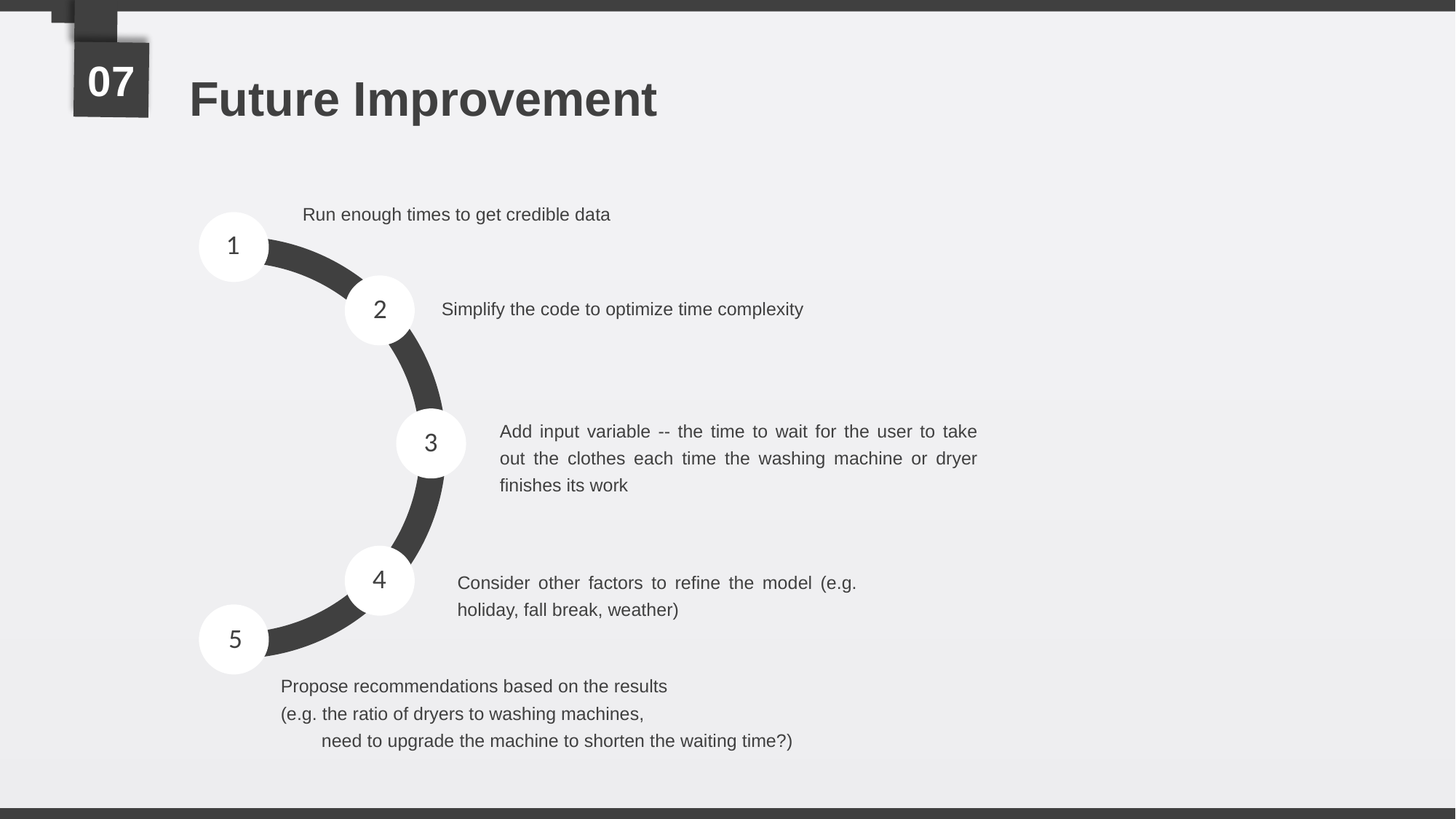

Future Improvement
07
Run enough times to get credible data

1

2
Simplify the code to optimize time complexity

Add input variable -- the time to wait for the user to take out the clothes each time the washing machine or dryer finishes its work
3

4
Consider other factors to refine the model (e.g. holiday, fall break, weather)

5
Propose recommendations based on the results
(e.g. the ratio of dryers to washing machines,
        need to upgrade the machine to shorten the waiting time?)